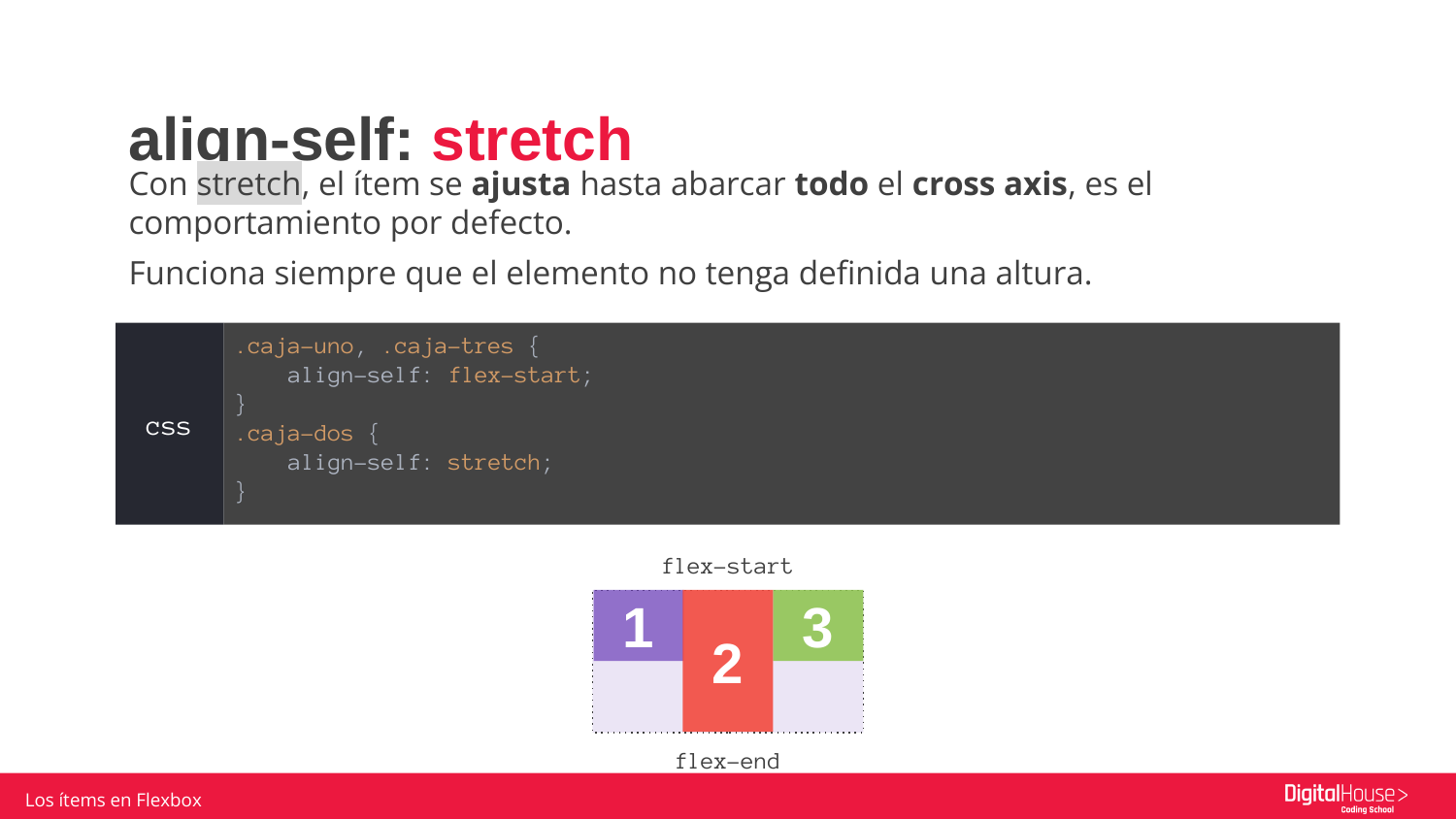

align-self: stretch
Con stretch, el ítem se ajusta hasta abarcar todo el cross axis, es el comportamiento por defecto.
Funciona siempre que el elemento no tenga definida una altura.
.caja-uno, .caja-tres {
    align-self: flex-start;
}
.caja-dos {
    align-self: stretch;
}
css
flex-start
2
1
3

flex-end